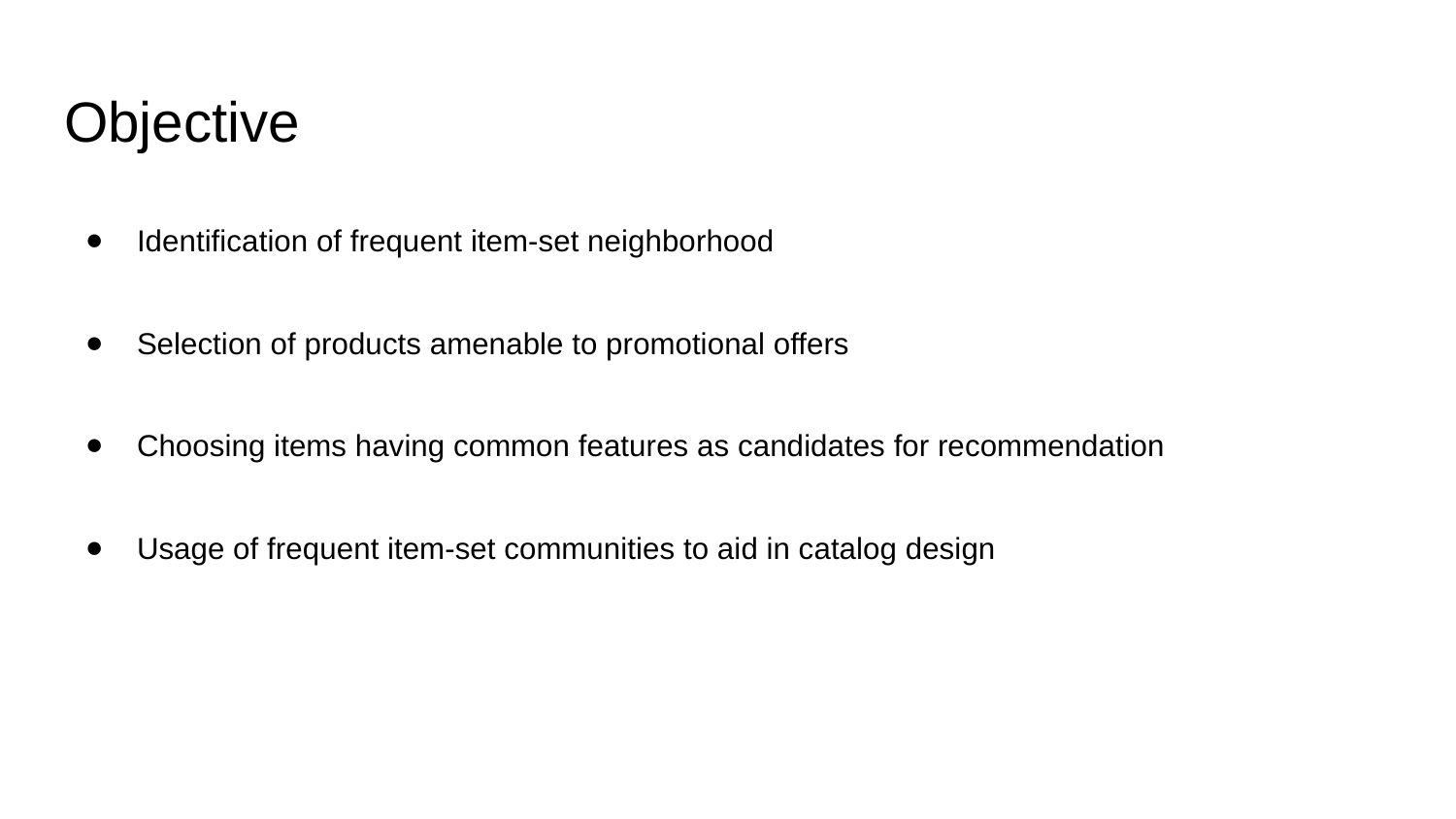

# Objective
Identification of frequent item-set neighborhood
Selection of products amenable to promotional offers
Choosing items having common features as candidates for recommendation
Usage of frequent item-set communities to aid in catalog design